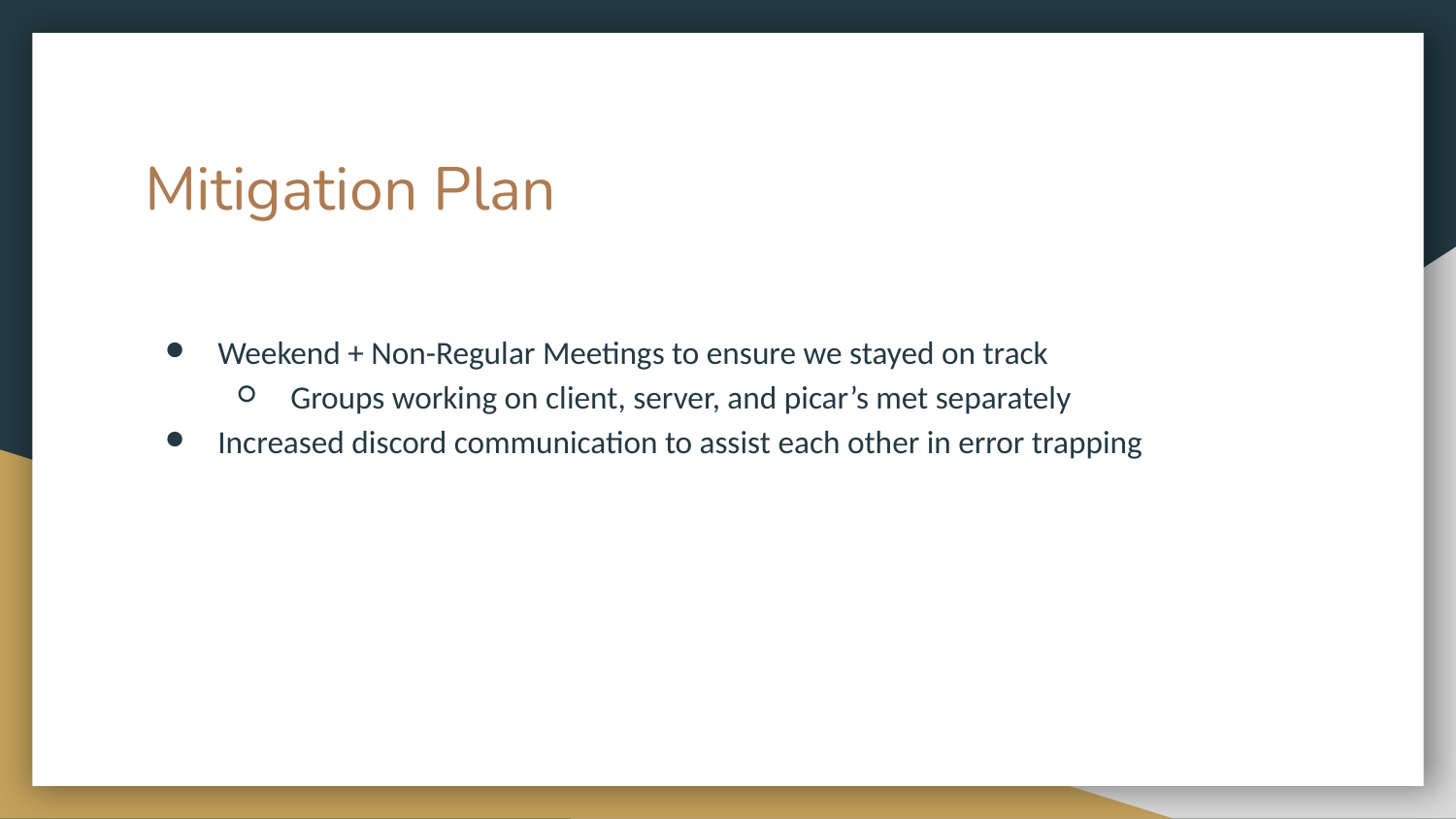

# Mitigation Plan
Weekend + Non-Regular Meetings to ensure we stayed on track
Groups working on client, server, and picar’s met separately
Increased discord communication to assist each other in error trapping